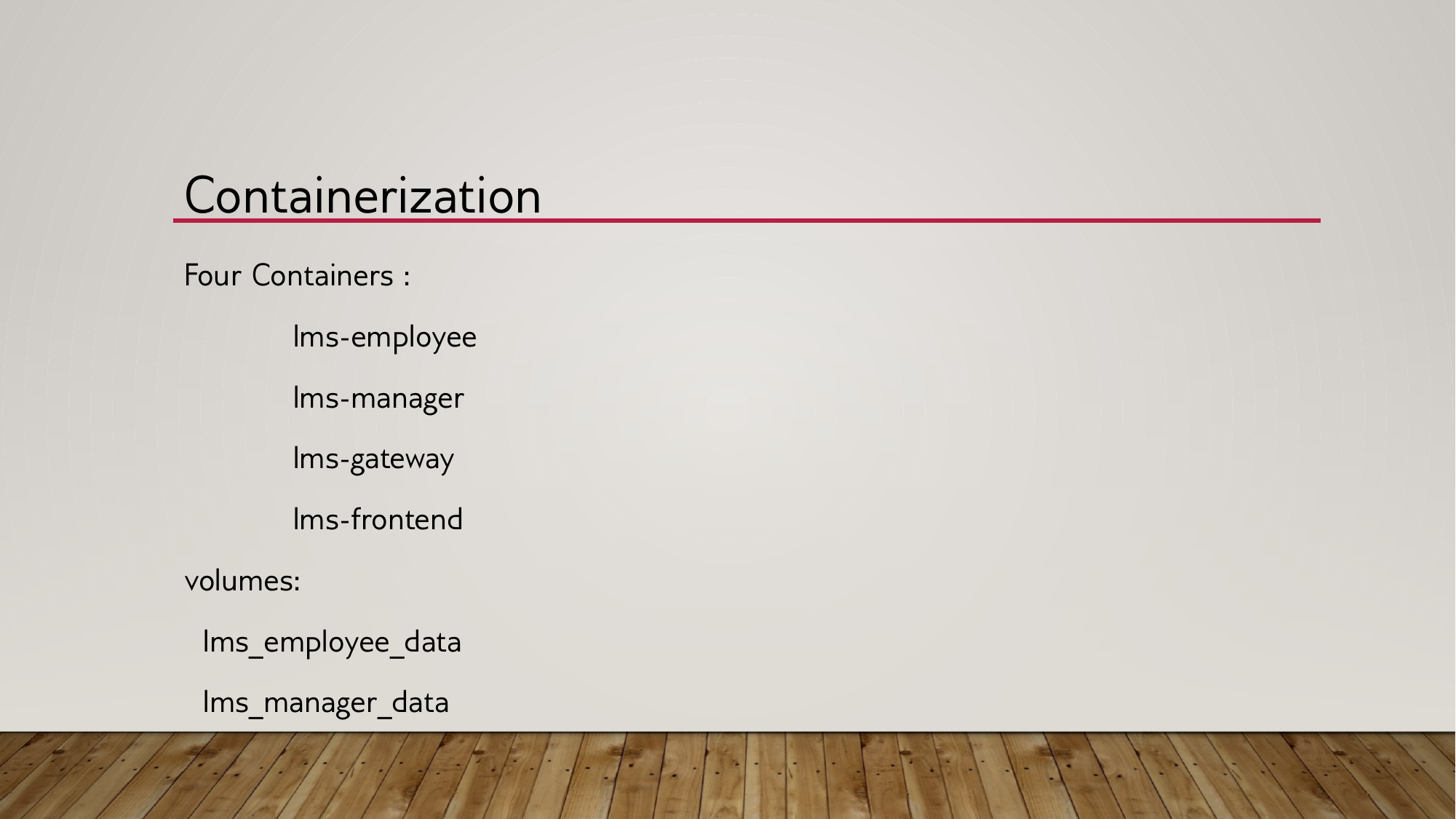

#
Containerization
Four Containers :
	lms-employee
	lms-manager
	lms-gateway
	lms-frontend
volumes:
  lms_employee_data
  lms_manager_data